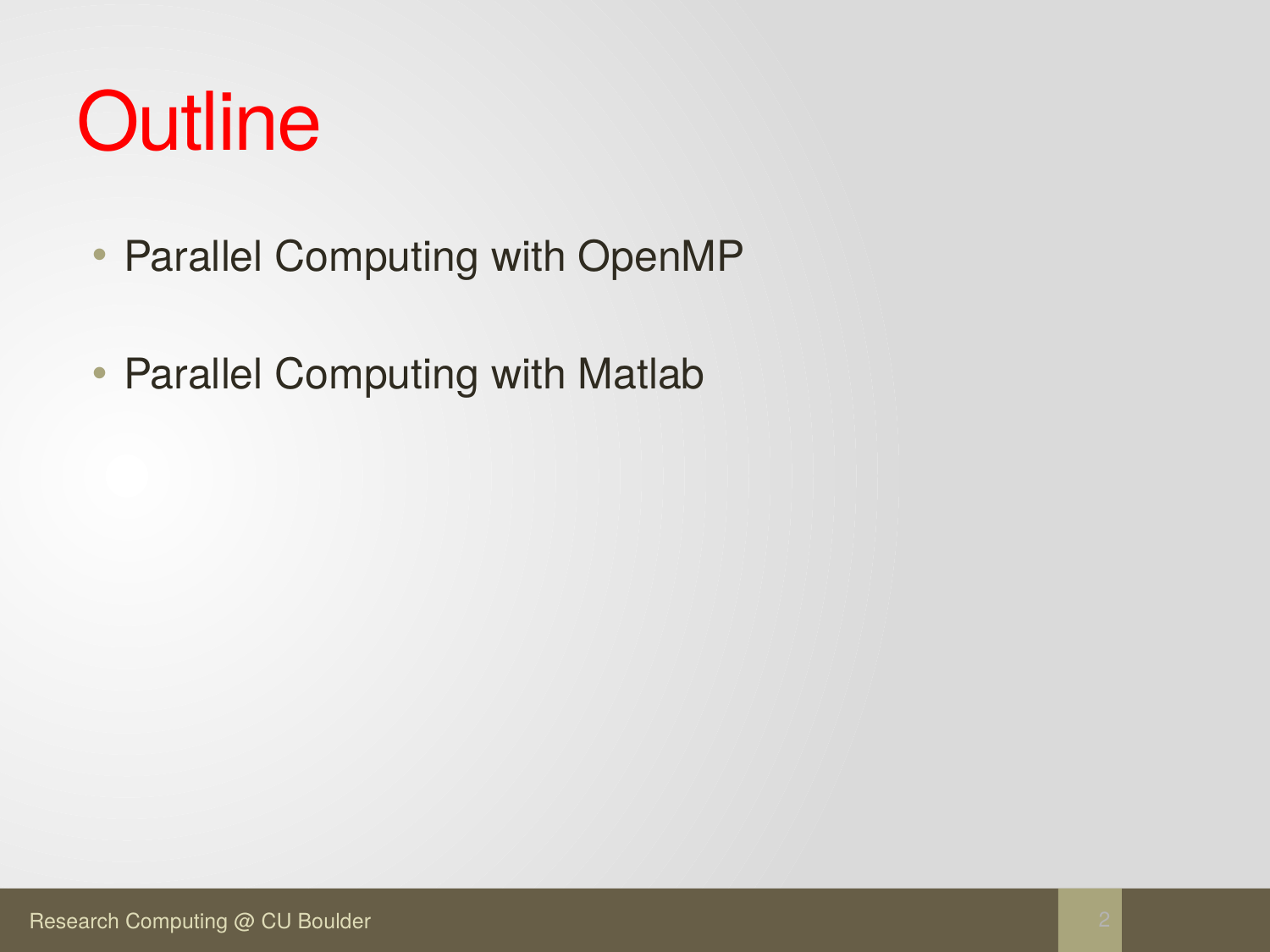

# Outline
Parallel Computing with OpenMP

Parallel Computing with Matlab

2